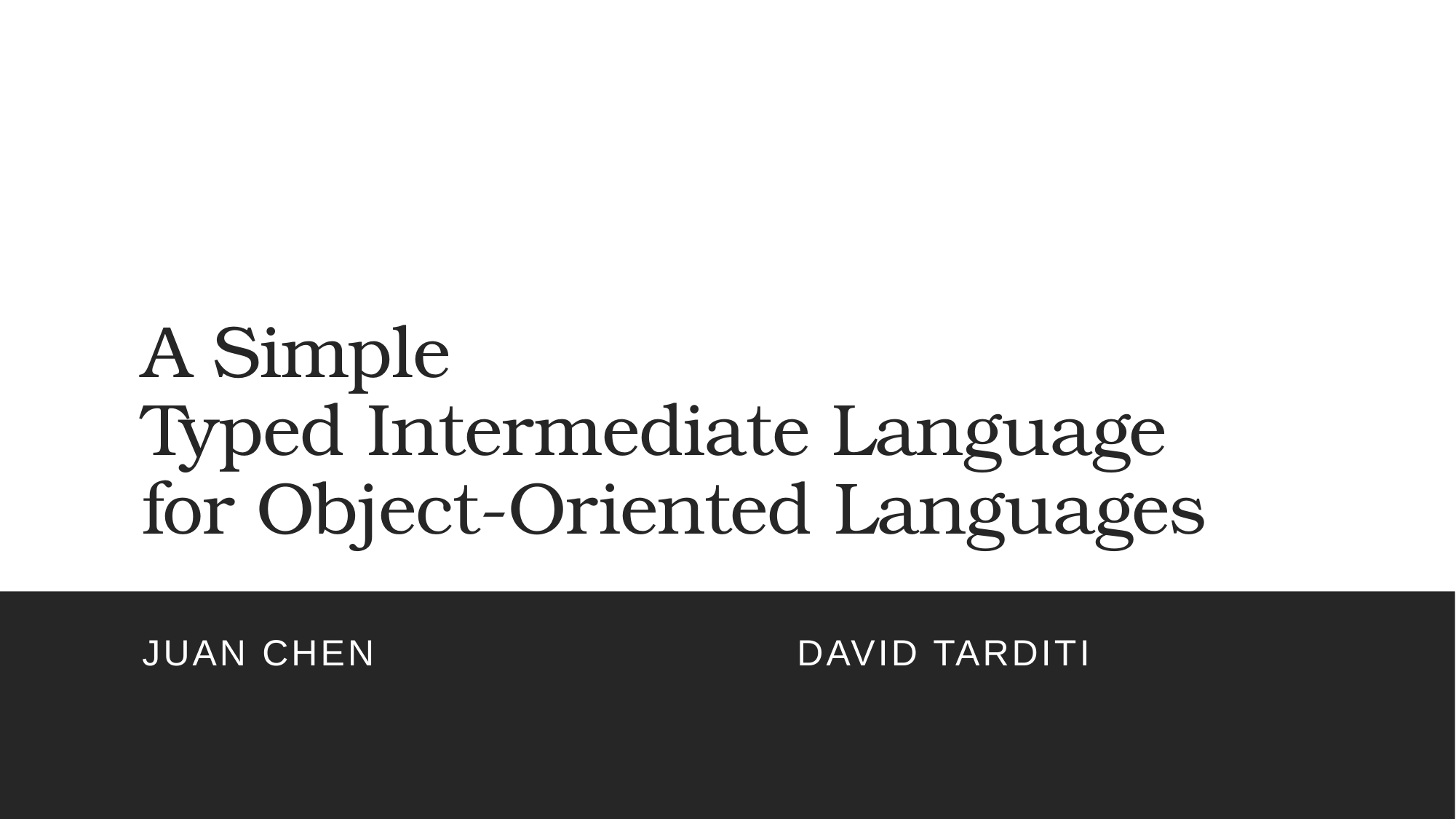

# A Simple Typed Intermediate Language for Object-Oriented Languages

Juan Chen				David Tarditi

32